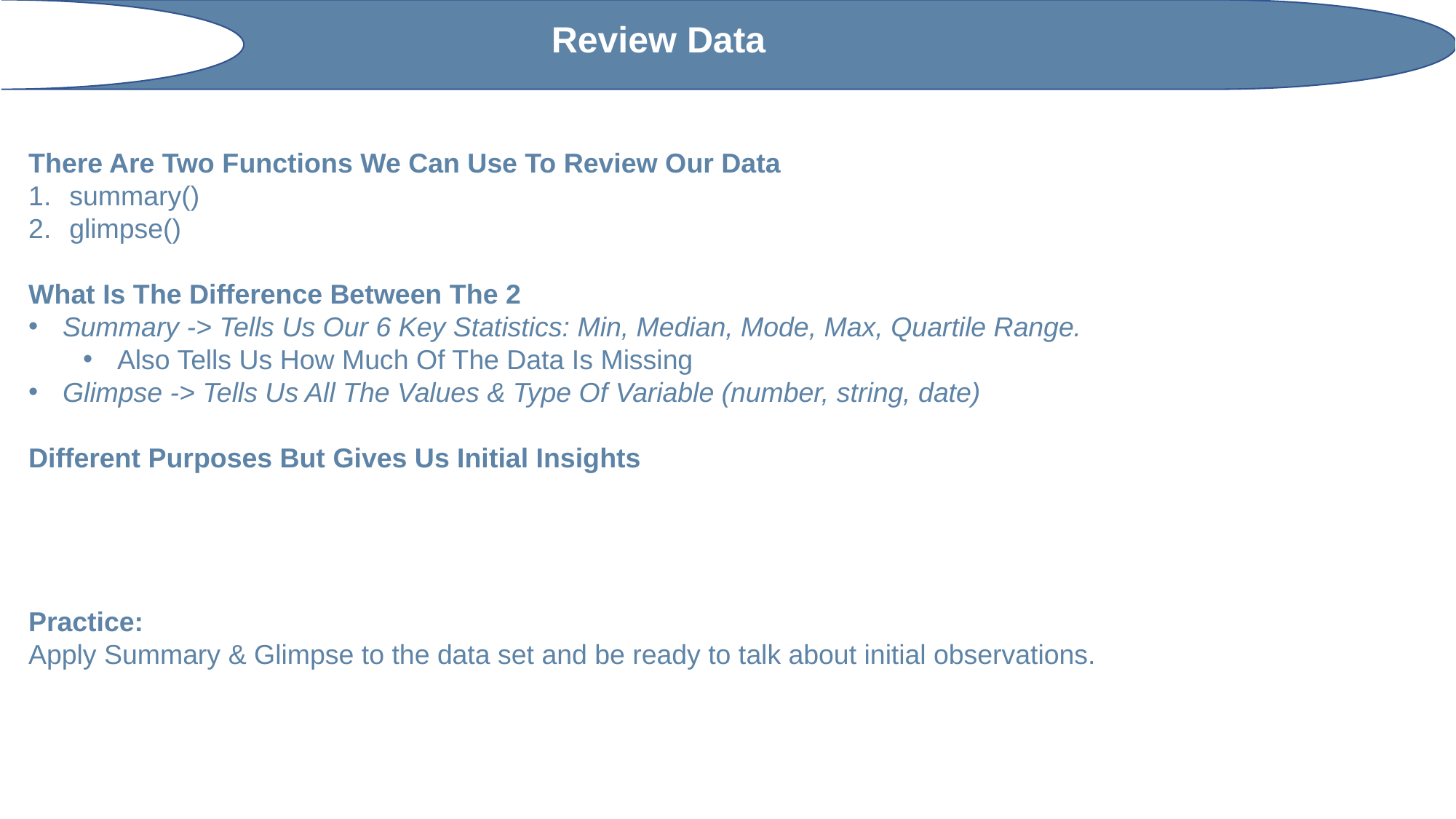

Review Data
There Are Two Functions We Can Use To Review Our Data
summary()
glimpse()

What Is The Difference Between The 2
Summary -> Tells Us Our 6 Key Statistics: Min, Median, Mode, Max, Quartile Range.
Also Tells Us How Much Of The Data Is Missing
Glimpse -> Tells Us All The Values & Type Of Variable (number, string, date)

Different Purposes But Gives Us Initial Insights

Practice:
Apply Summary & Glimpse to the data set and be ready to talk about initial observations.